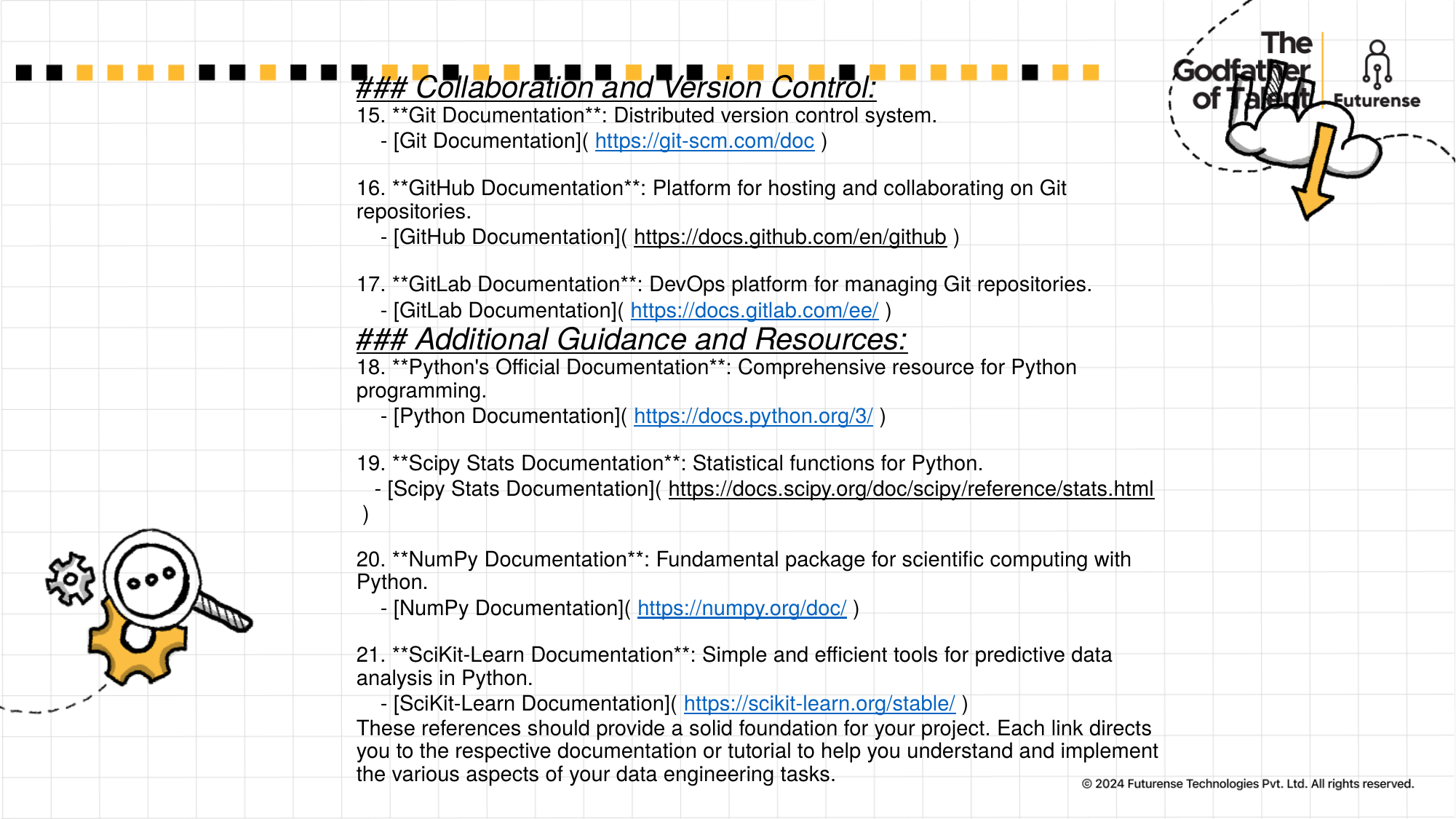

# ### Collaboration and Version Control: 15. **Git Documentation**: Distributed version control system. - [Git Documentation]( https://git-scm.com/doc ) 16. **GitHub Documentation**: Platform for hosting and collaborating on Git repositories. - [GitHub Documentation]( https://docs.github.com/en/github ) 17. **GitLab Documentation**: DevOps platform for managing Git repositories. - [GitLab Documentation]( https://docs.gitlab.com/ee/ ) ### Additional Guidance and Resources: 18. **Python's Official Documentation**: Comprehensive resource for Python programming. - [Python Documentation]( https://docs.python.org/3/ ) 19. **Scipy Stats Documentation**: Statistical functions for Python. - [Scipy Stats Documentation]( https://docs.scipy.org/doc/scipy/reference/stats.html ) 20. **NumPy Documentation**: Fundamental package for scientific computing with Python. - [NumPy Documentation]( https://numpy.org/doc/ ) 21. **SciKit-Learn Documentation**: Simple and efficient tools for predictive data analysis in Python. - [SciKit-Learn Documentation]( https://scikit-learn.org/stable/ ) These references should provide a solid foundation for your project. Each link directs you to the respective documentation or tutorial to help you understand and implement the various aspects of your data engineering tasks.